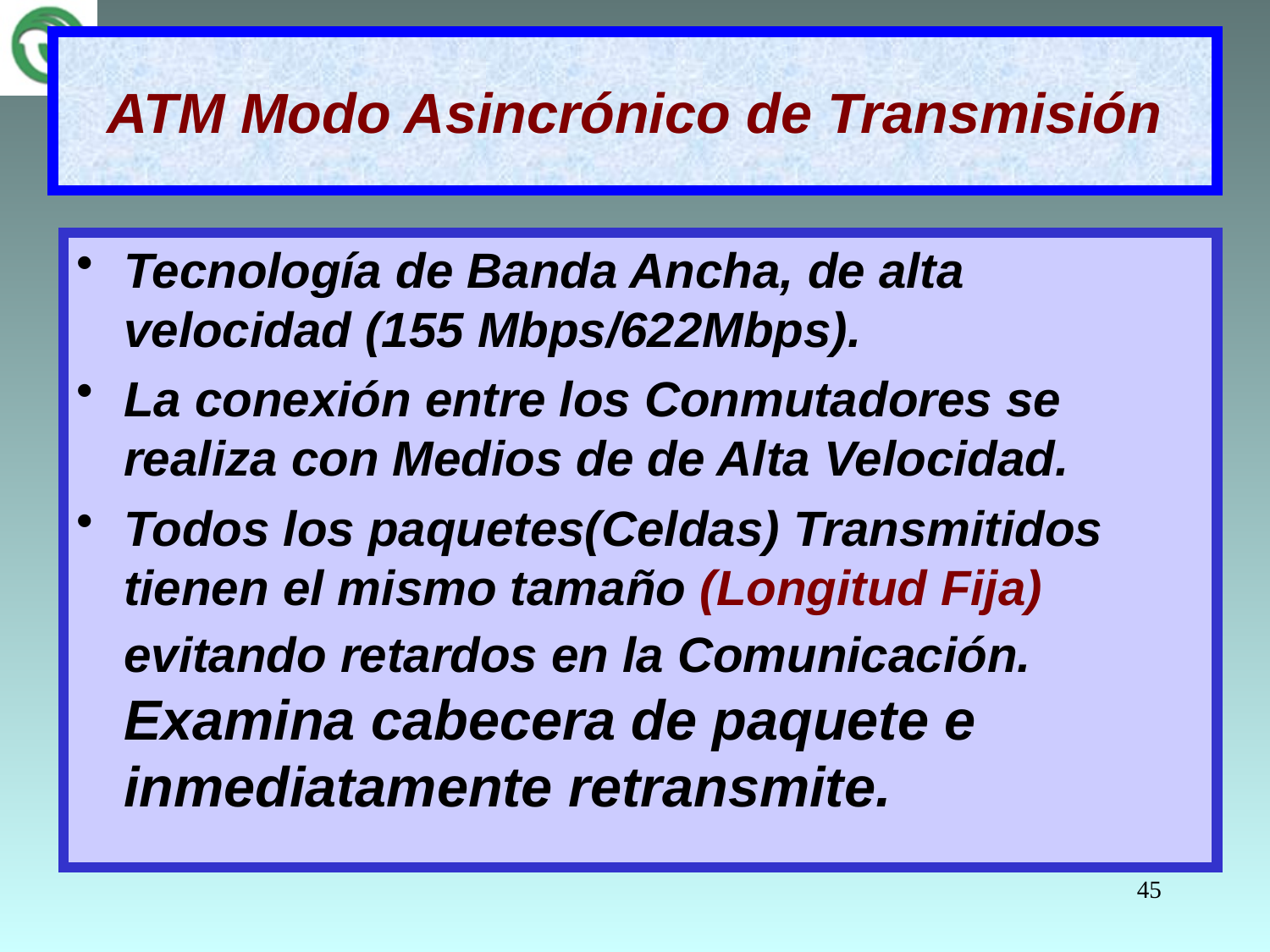

# ATM Modo Asincrónico de Transmisión
Tecnología de Banda Ancha, de alta velocidad (155 Mbps/622Mbps).
La conexión entre los Conmutadores se realiza con Medios de de Alta Velocidad.
Todos los paquetes(Celdas) Transmitidos tienen el mismo tamaño (Longitud Fija) evitando retardos en la Comunicación. Examina cabecera de paquete e inmediatamente retransmite.

45